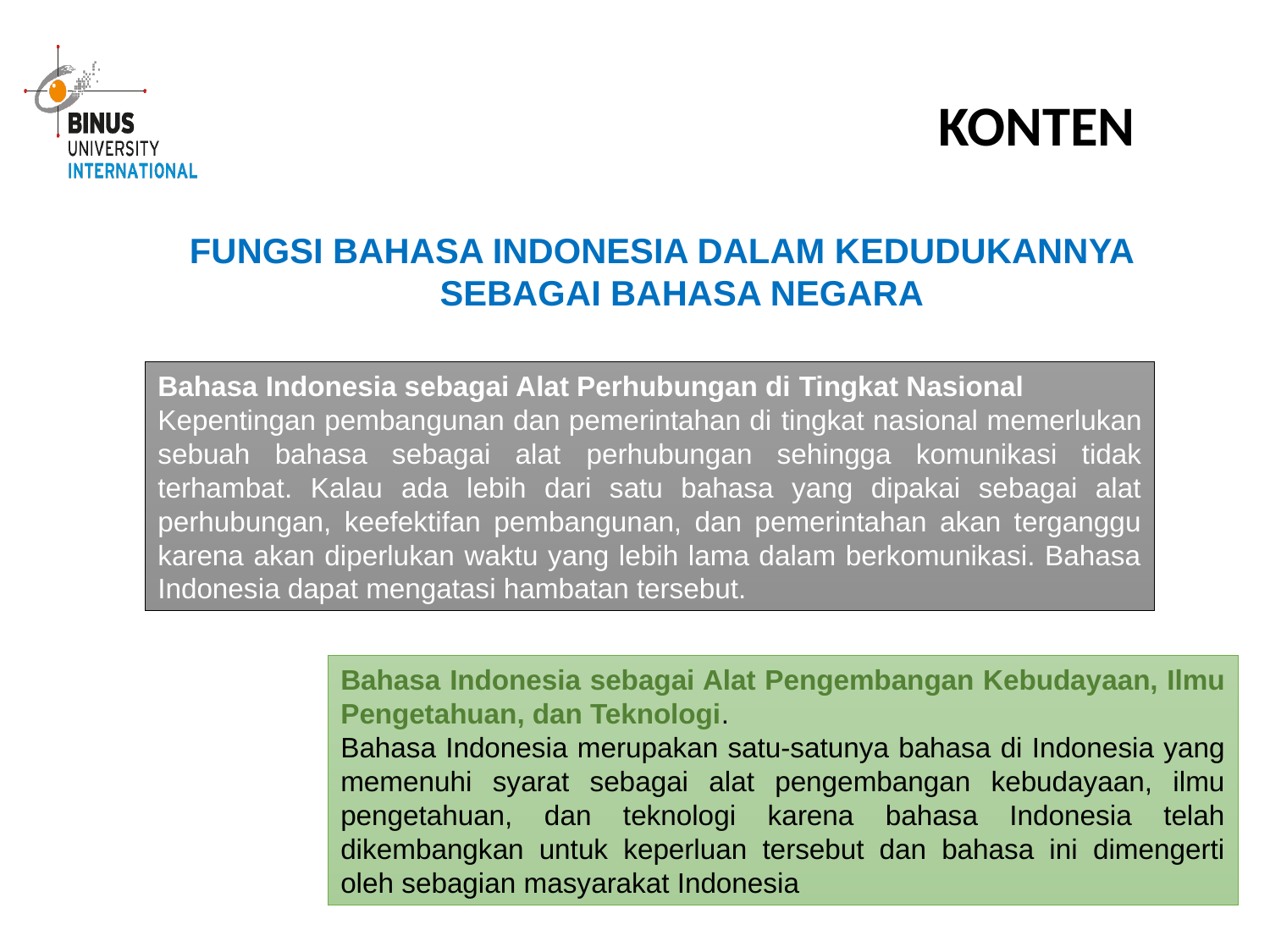

KONTEN
FUNGSI BAHASA INDONESIA DALAM KEDUDUKANNYA SEBAGAI BAHASA NEGARA
Bahasa Indonesia sebagai Alat Perhubungan di Tingkat Nasional
Kepentingan pembangunan dan pemerintahan di tingkat nasional memerlukan sebuah bahasa sebagai alat perhubungan sehingga komunikasi tidak terhambat. Kalau ada lebih dari satu bahasa yang dipakai sebagai alat perhubungan, keefektifan pembangunan, dan pemerintahan akan terganggu karena akan diperlukan waktu yang lebih lama dalam berkomunikasi. Bahasa Indonesia dapat mengatasi hambatan tersebut.
Bahasa Indonesia sebagai Alat Pengembangan Kebudayaan, Ilmu Pengetahuan, dan Teknologi.
Bahasa Indonesia merupakan satu-satunya bahasa di Indonesia yang memenuhi syarat sebagai alat pengembangan kebudayaan, ilmu pengetahuan, dan teknologi karena bahasa Indonesia telah dikembangkan untuk keperluan tersebut dan bahasa ini dimengerti oleh sebagian masyarakat Indonesia